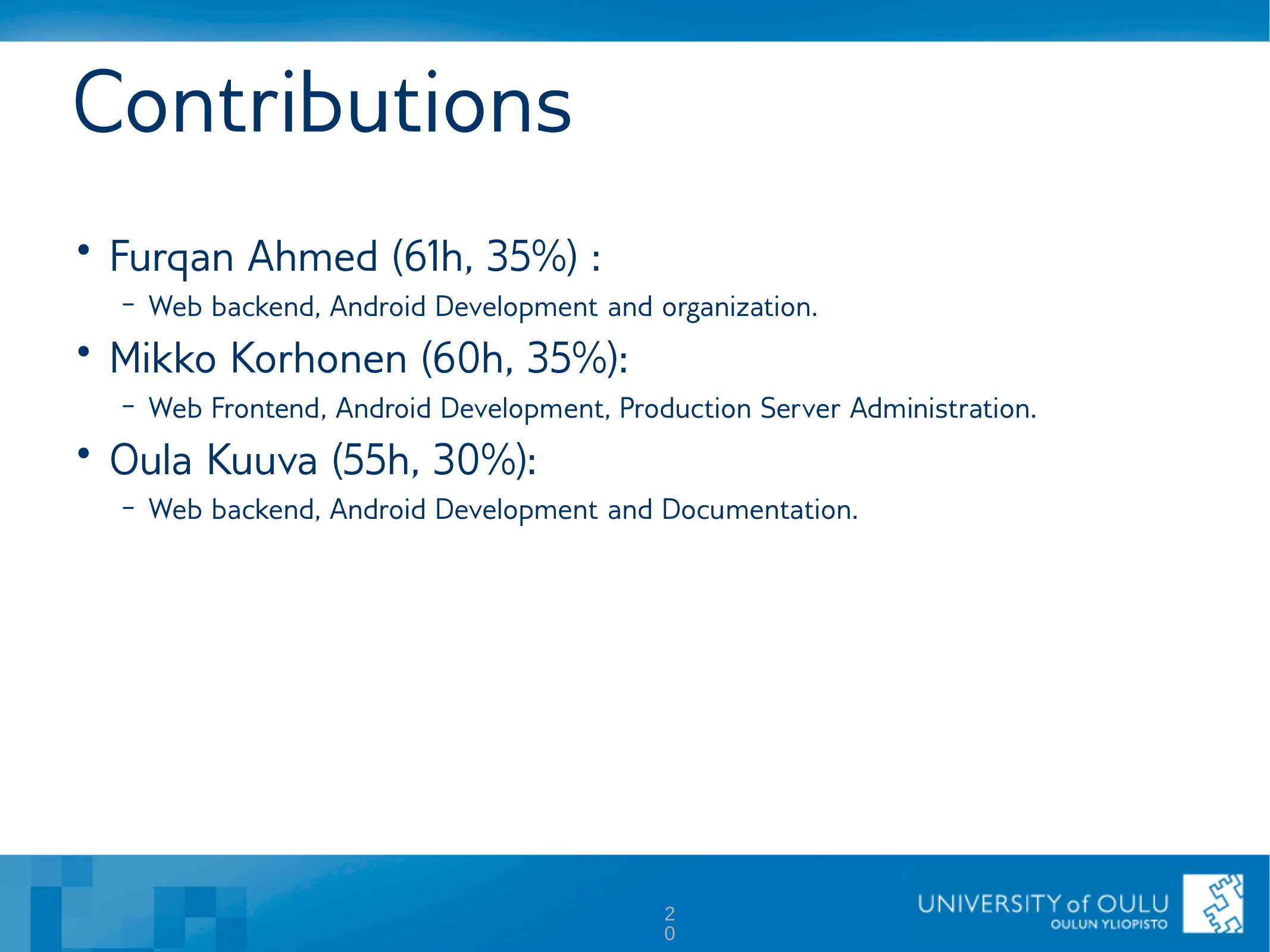

# Contributions
Furqan Ahmed (61h, 35%) :
Web backend, Android Development and organization.
Mikko Korhonen (60h, 35%):
Web Frontend, Android Development, Production Server Administration.
Oula Kuuva (55h, 30%):
Web backend, Android Development and Documentation.
20